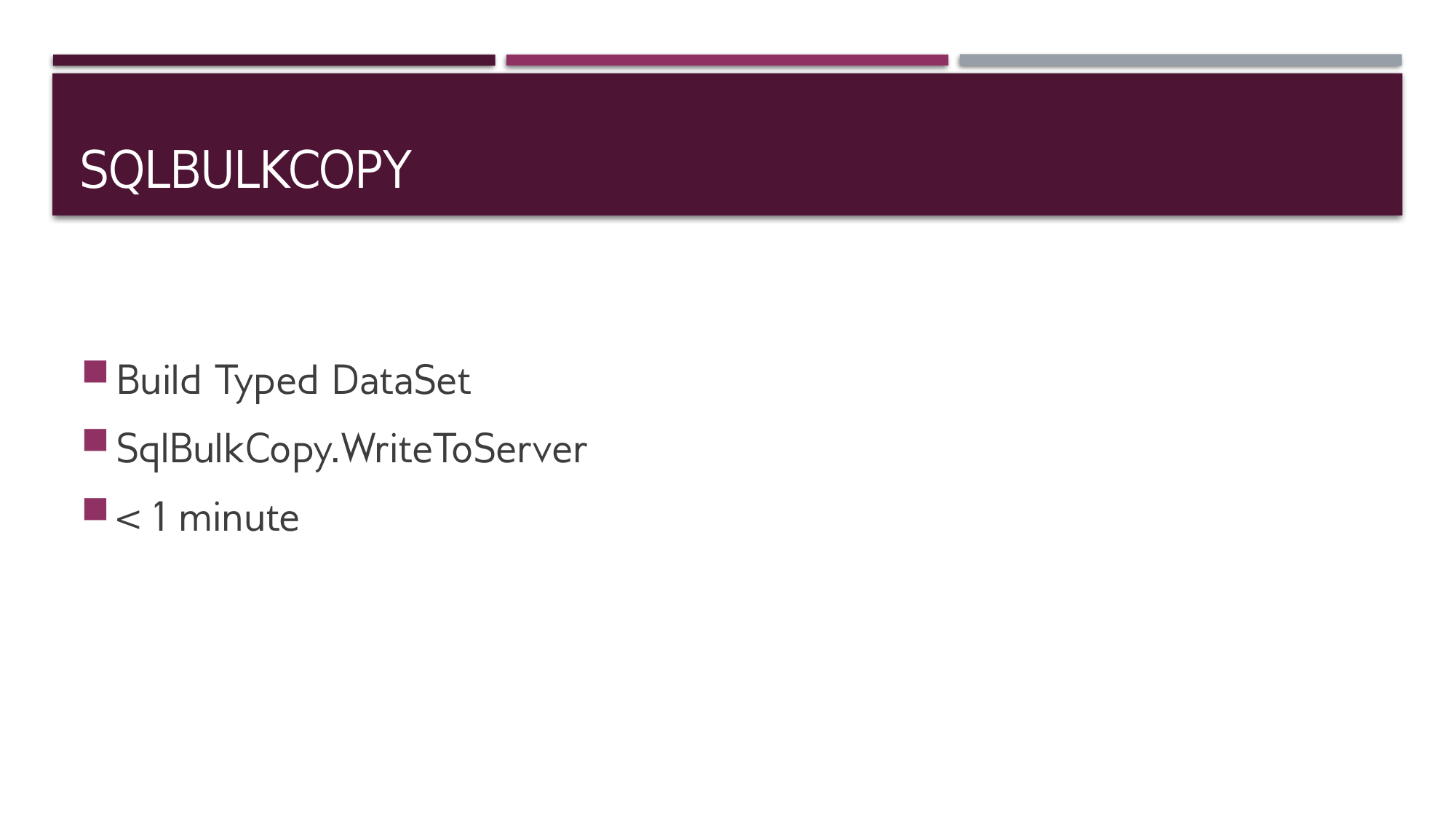

# SqlBulkCopy
Build Typed DataSet
SqlBulkCopy.WriteToServer
< 1 minute